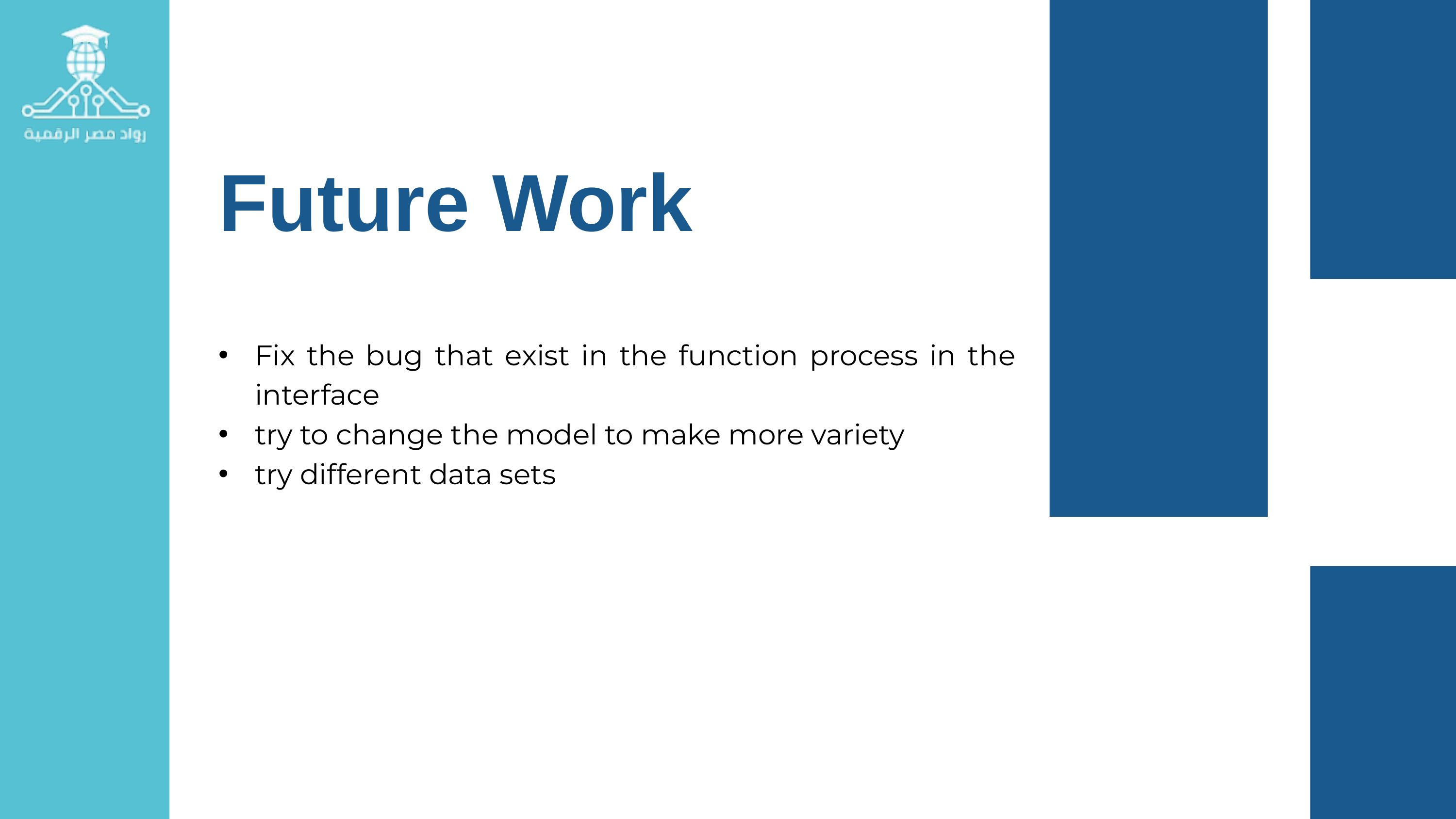

Future Work
Fix the bug that exist in the function process in the interface
try to change the model to make more variety
try different data sets